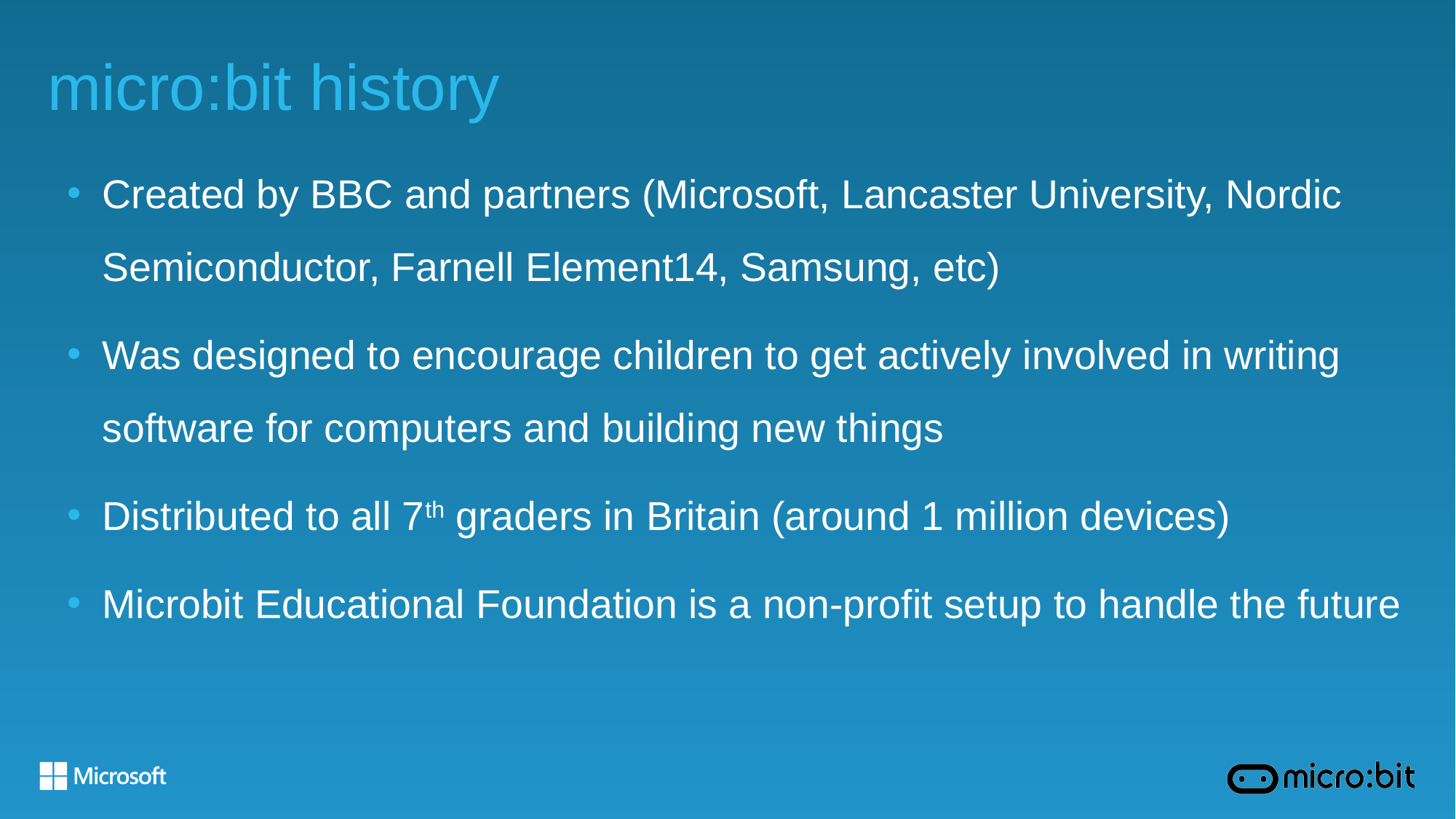

# micro:bit history
Created by BBC and partners (Microsoft, Lancaster University, Nordic Semiconductor, Farnell Element14, Samsung, etc)
Was designed to encourage children to get actively involved in writing software for computers and building new things
Distributed to all 7th graders in Britain (around 1 million devices)
Microbit Educational Foundation is a non-profit setup to handle the future